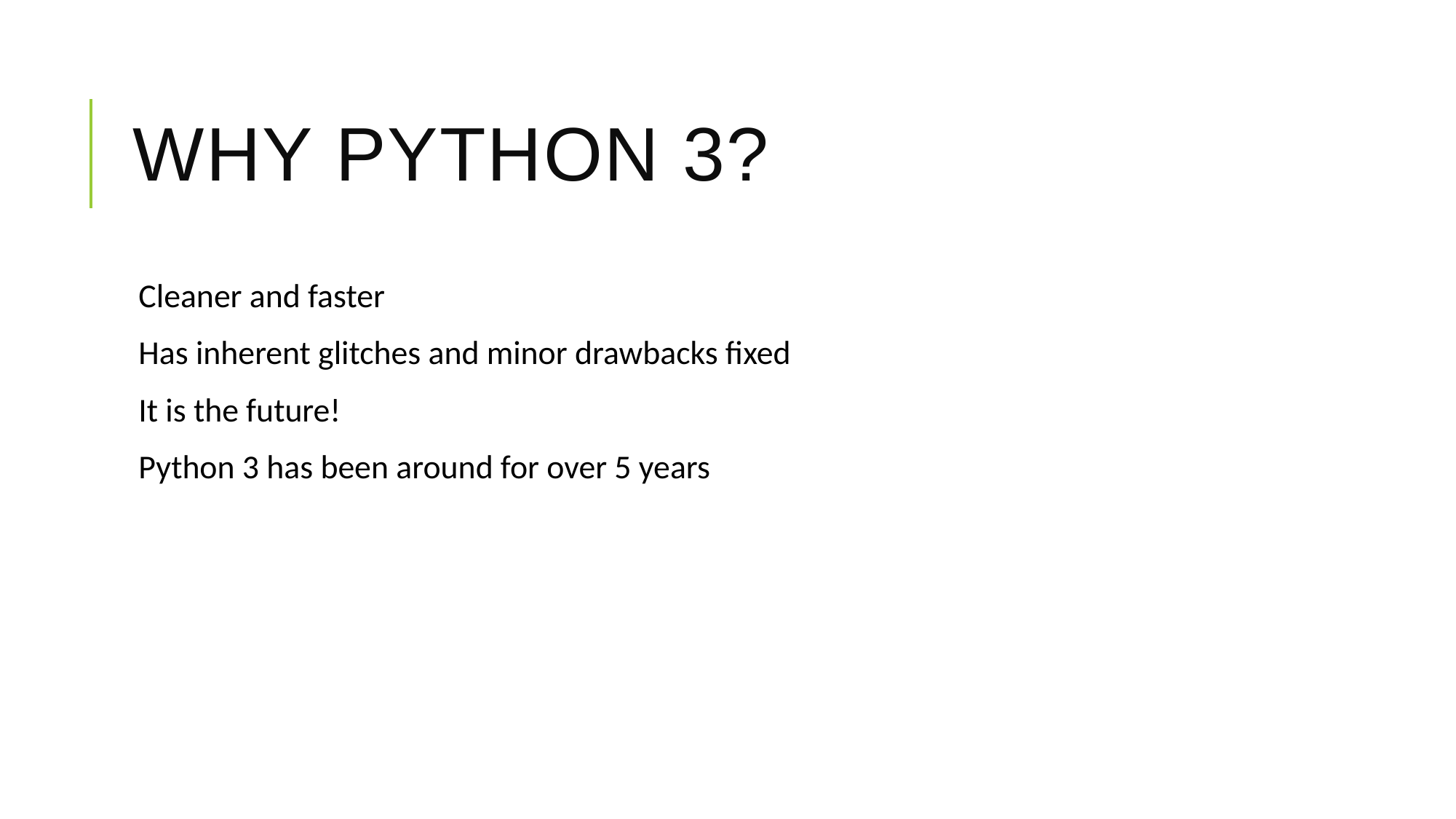

# Why Python 3?
Cleaner and faster
Has inherent glitches and minor drawbacks fixed
It is the future!
Python 3 has been around for over 5 years